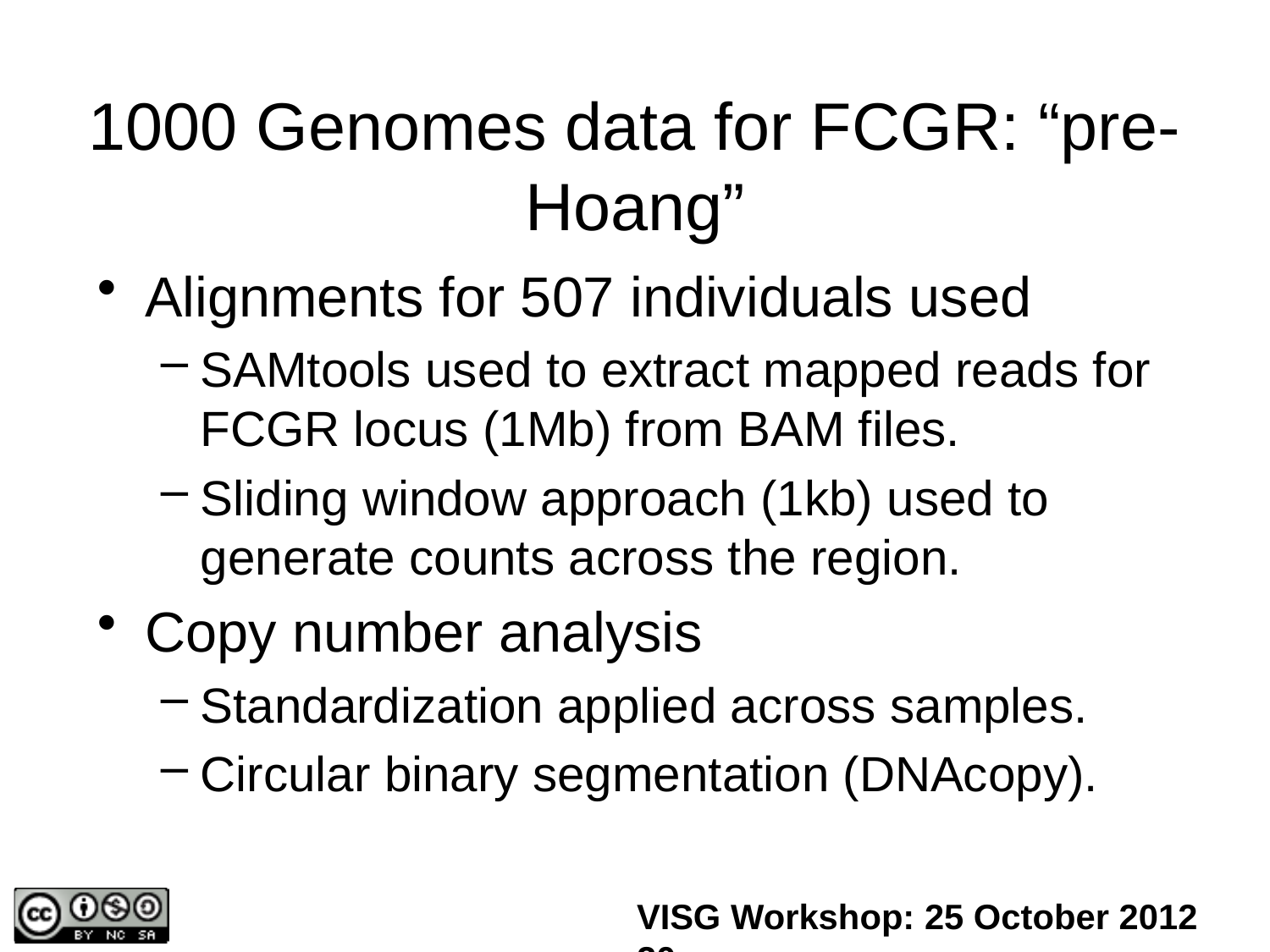

# 1000 Genomes data for FCGR: “pre-Hoang”
Alignments for 507 individuals used
SAMtools used to extract mapped reads for FCGR locus (1Mb) from BAM files.
Sliding window approach (1kb) used to generate counts across the region.
Copy number analysis
Standardization applied across samples.
Circular binary segmentation (DNAcopy).